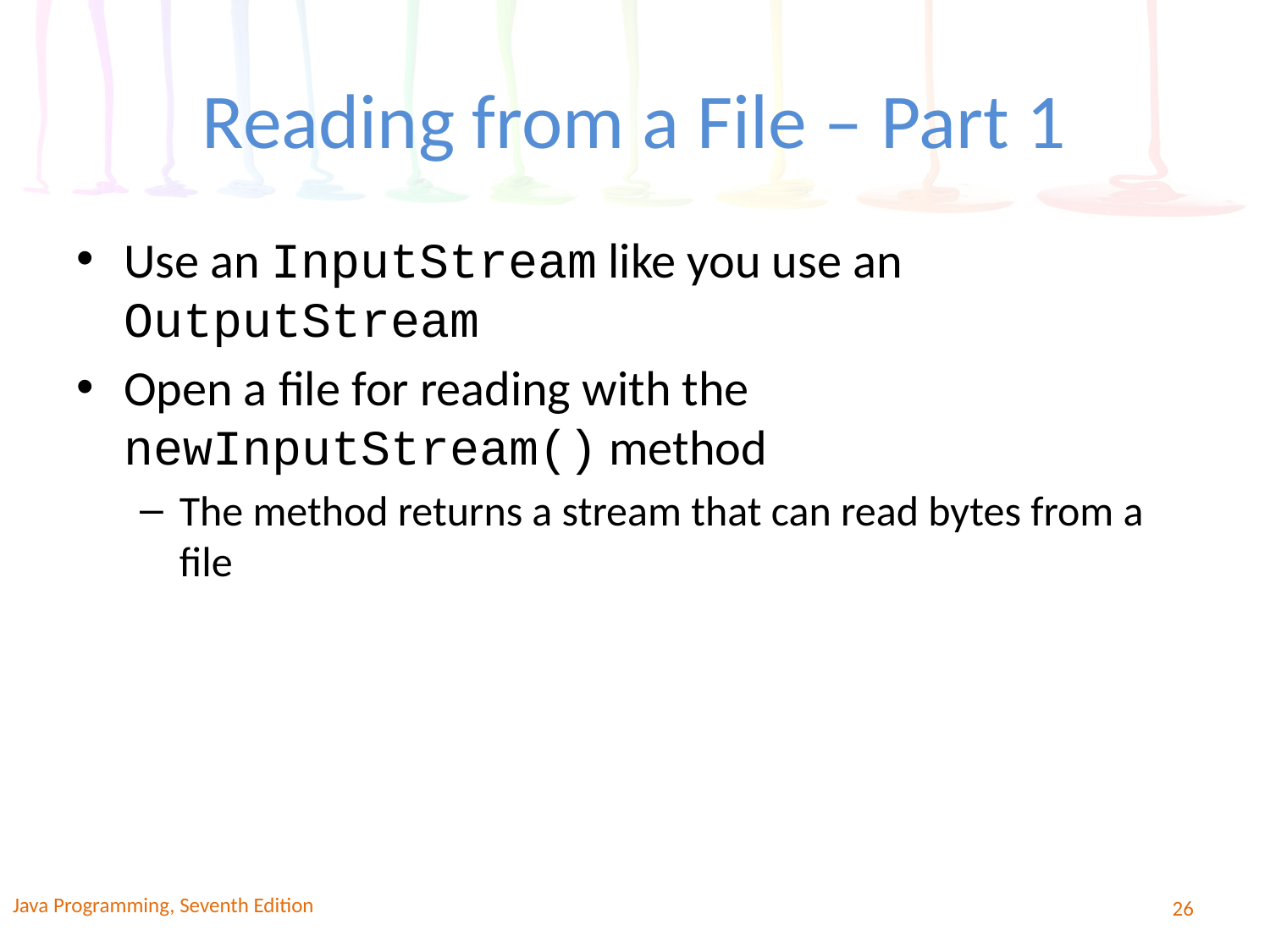

# Reading from a File – Part 1
Use an InputStream like you use an OutputStream
Open a file for reading with the newInputStream() method
The method returns a stream that can read bytes from a file
Java Programming, Seventh Edition
26